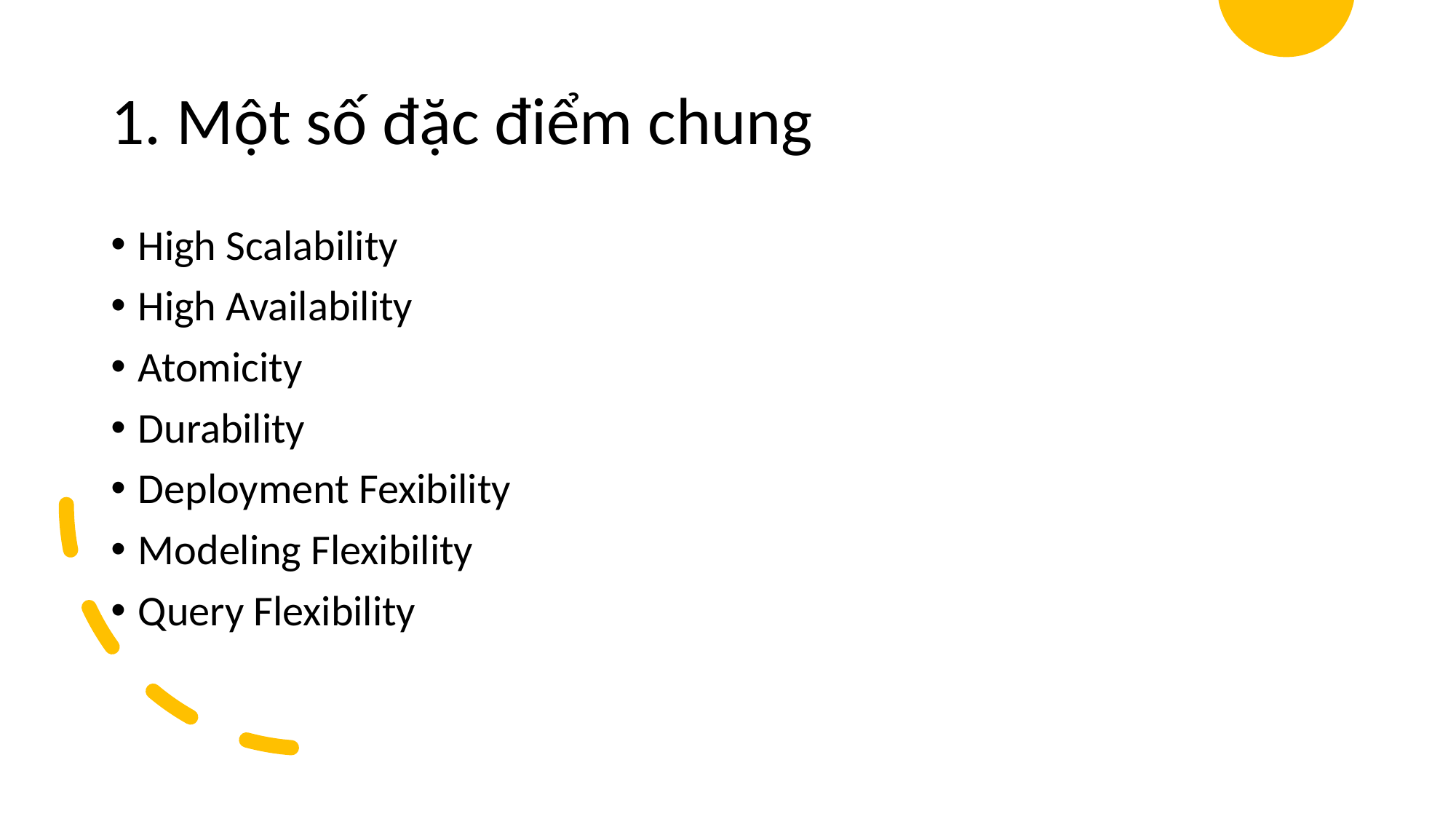

# 1. Một số đặc điểm chung
High Scalability
High Availability
Atomicity
Durability
Deployment Fexibility
Modeling Flexibility
Query Flexibility